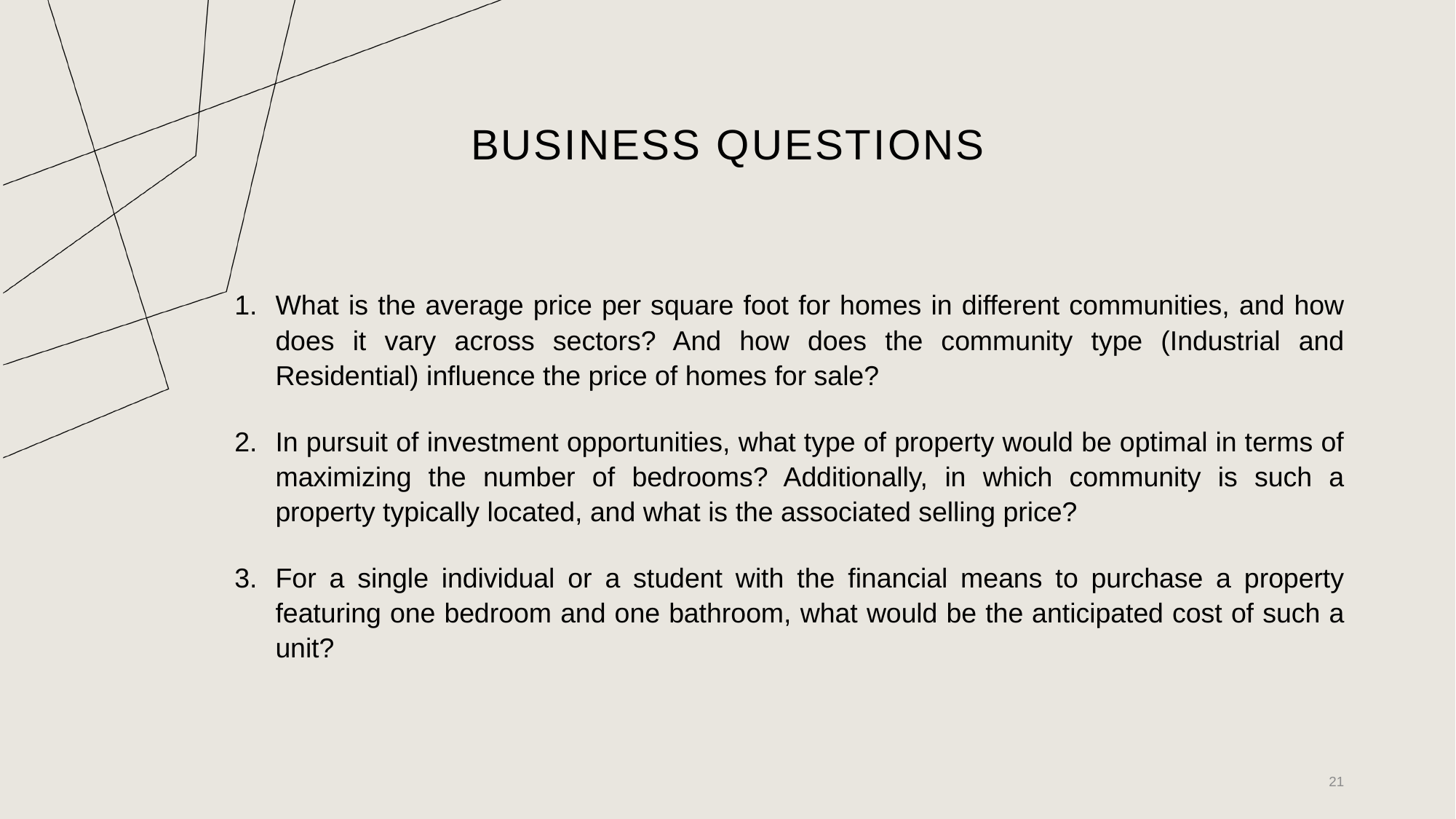

# Business Questions
What is the average price per square foot for homes in different communities, and how does it vary across sectors? And how does the community type (Industrial and Residential) influence the price of homes for sale?

In pursuit of investment opportunities, what type of property would be optimal in terms of maximizing the number of bedrooms? Additionally, in which community is such a property typically located, and what is the associated selling price?

For a single individual or a student with the financial means to purchase a property featuring one bedroom and one bathroom, what would be the anticipated cost of such a unit?
21